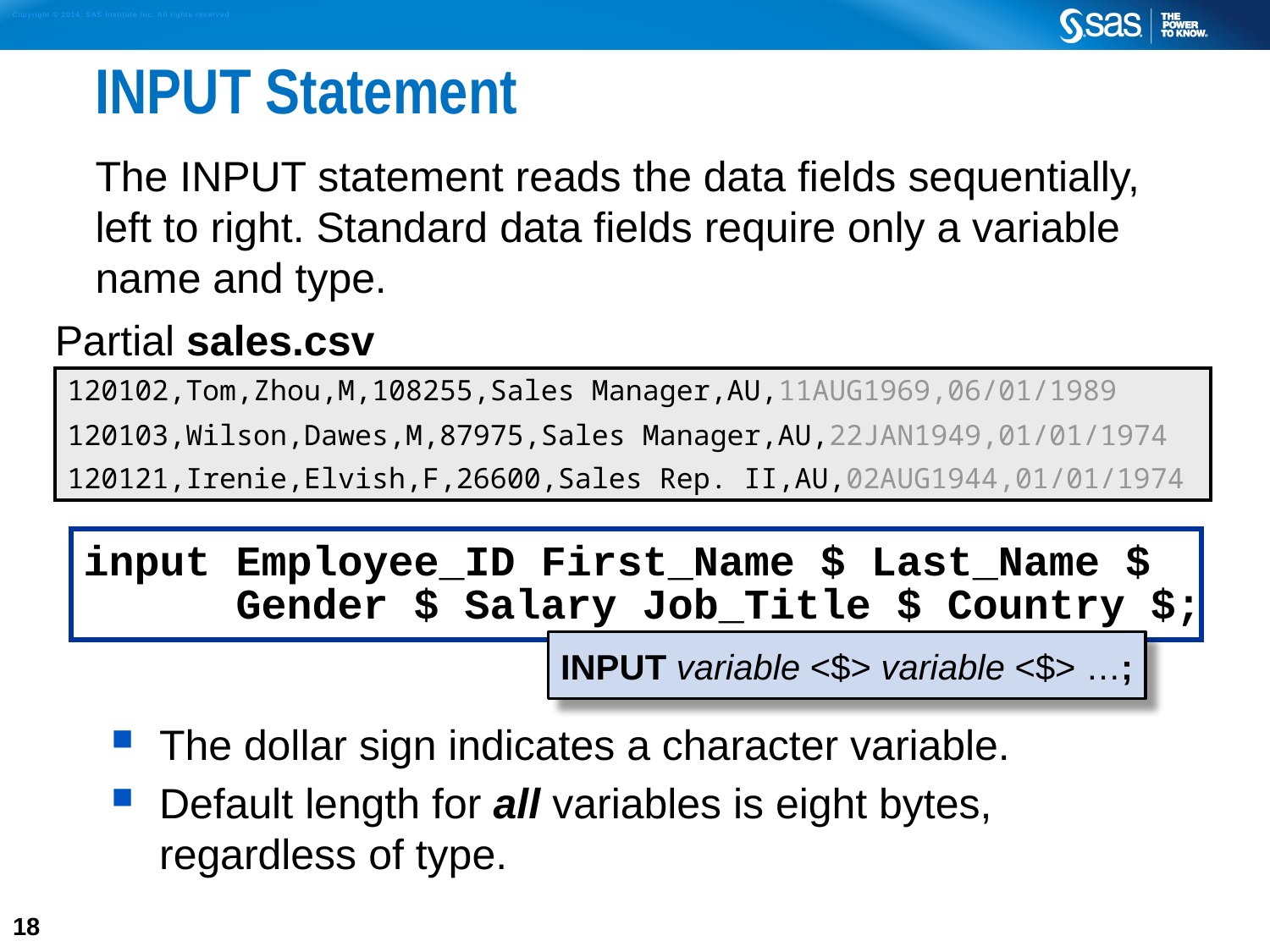

# INPUT Statement
The INPUT statement reads the data fields sequentially, left to right. Standard data fields require only a variable name and type.

The dollar sign indicates a character variable.
Default length for all variables is eight bytes, regardless of type.
| Partial sales.csv |
| --- |
| 120102,Tom,Zhou,M,108255,Sales Manager,AU,11AUG1969,06/01/1989 120103,Wilson,Dawes,M,87975,Sales Manager,AU,22JAN1949,01/01/1974 120121,Irenie,Elvish,F,26600,Sales Rep. II,AU,02AUG1944,01/01/1974 |
input Employee_ID First_Name $ Last_Name $
      Gender $ Salary Job_Title $ Country $;
INPUT variable <$> variable <$> …;
18